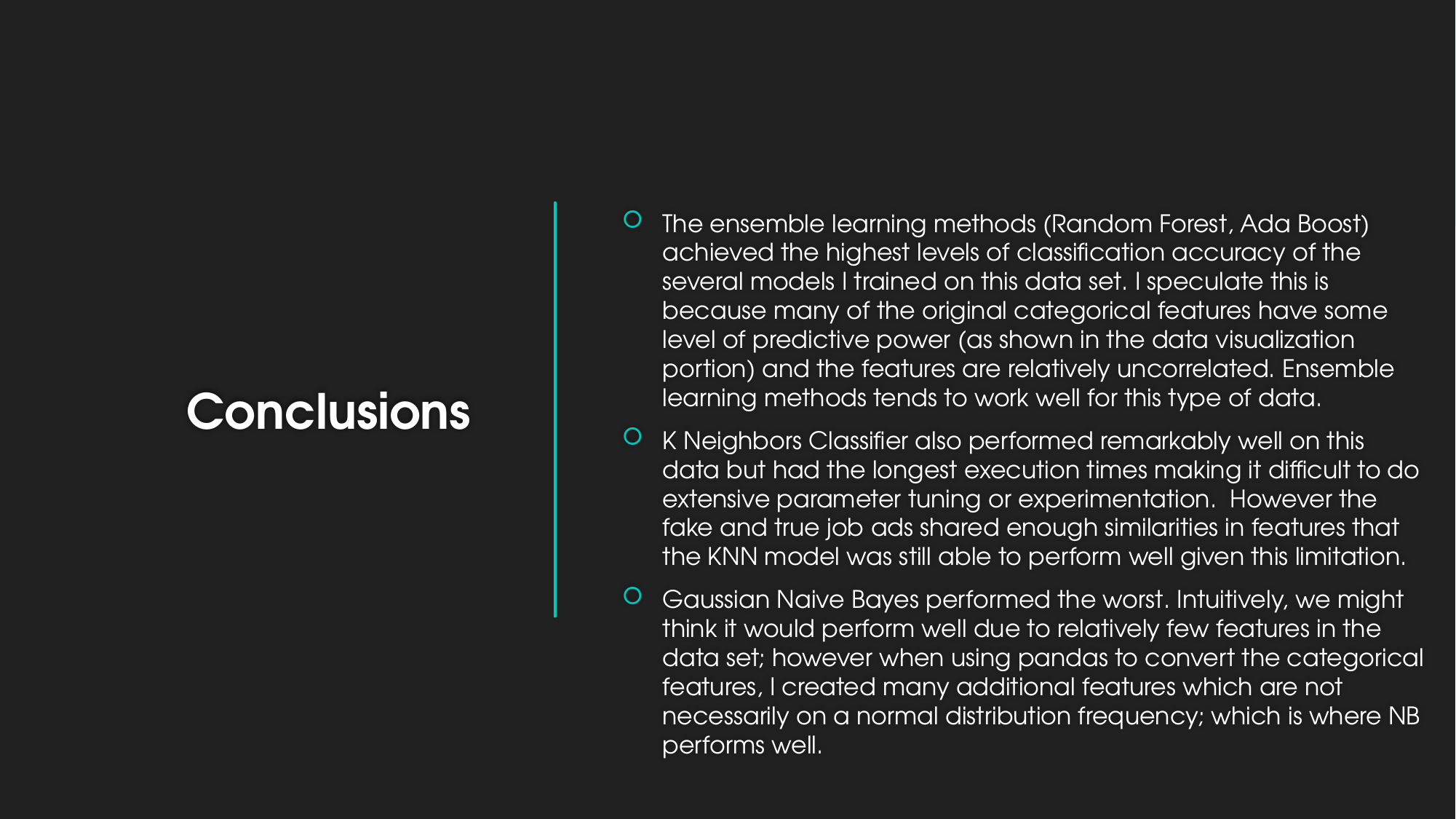

# Conclusions
The ensemble learning methods (Random Forest, Ada Boost) achieved the highest levels of classification accuracy of the several models I trained on this data set. I speculate this is because many of the original categorical features have some level of predictive power (as shown in the data visualization portion) and the features are relatively uncorrelated. Ensemble learning methods tends to work well for this type of data.
K Neighbors Classifier also performed remarkably well on this data but had the longest execution times making it difficult to do extensive parameter tuning or experimentation.  However the fake and true job ads shared enough similarities in features that the KNN model was still able to perform well given this limitation.
Gaussian Naive Bayes performed the worst. Intuitively, we might think it would perform well due to relatively few features in the data set; however when using pandas to convert the categorical features, I created many additional features which are not necessarily on a normal distribution frequency; which is where NB performs well.